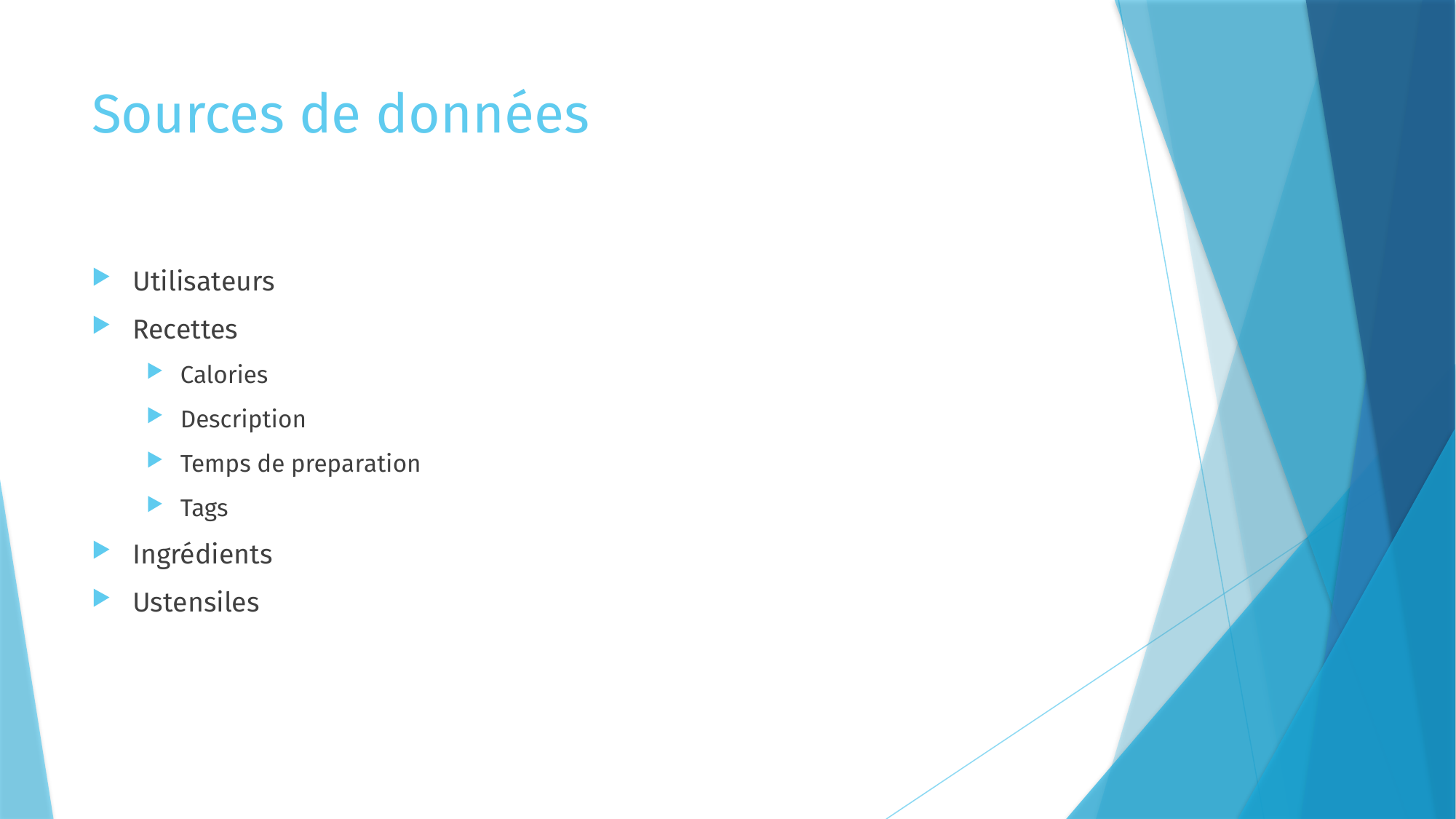

# Sources de données
Utilisateurs
Recettes
Calories
Description
Temps de preparation
Tags
Ingrédients
Ustensiles